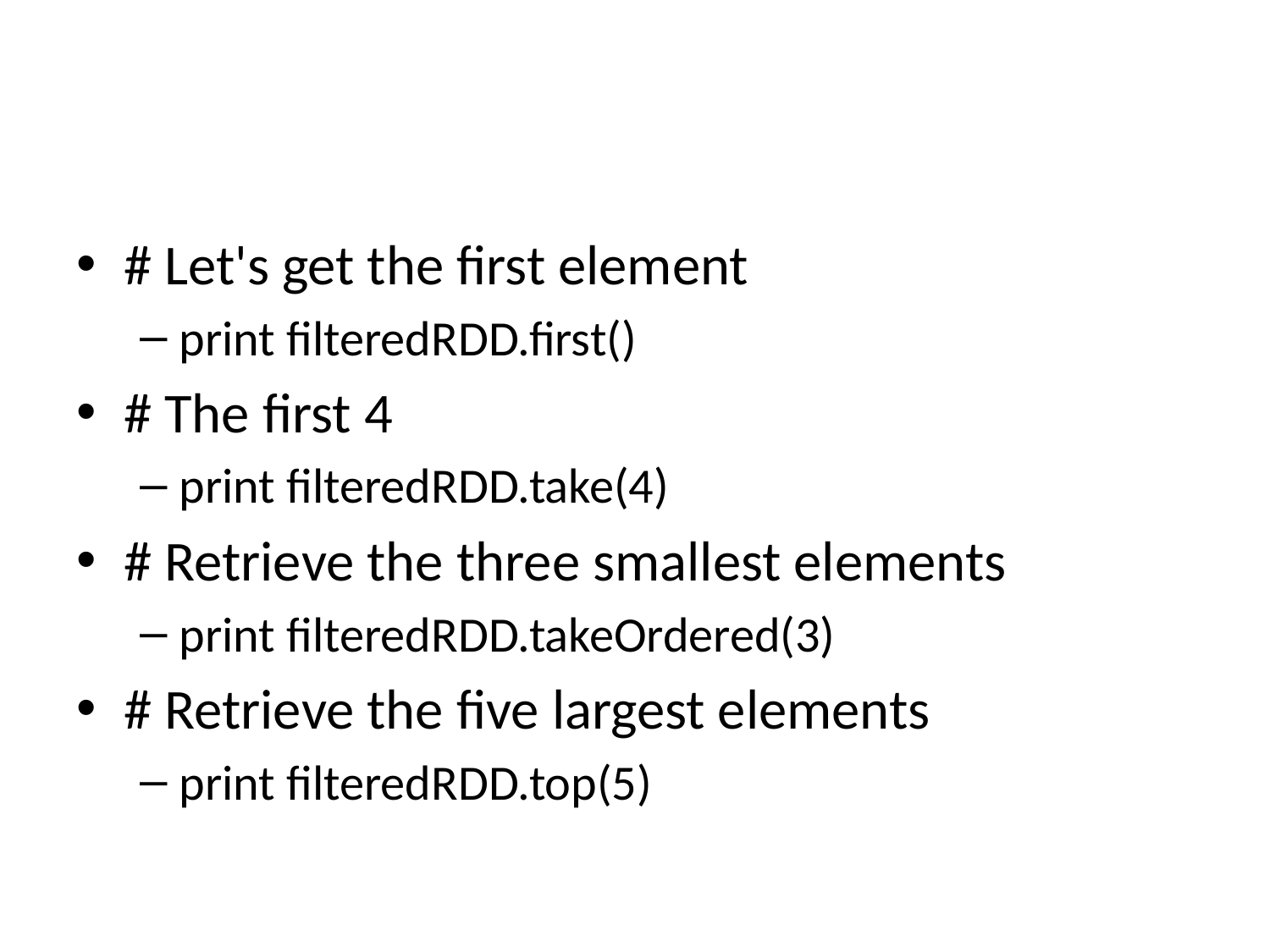

#
# Let's get the first element
print filteredRDD.first()
# The first 4
print filteredRDD.take(4)
# Retrieve the three smallest elements
print filteredRDD.takeOrdered(3)
# Retrieve the five largest elements
print filteredRDD.top(5)